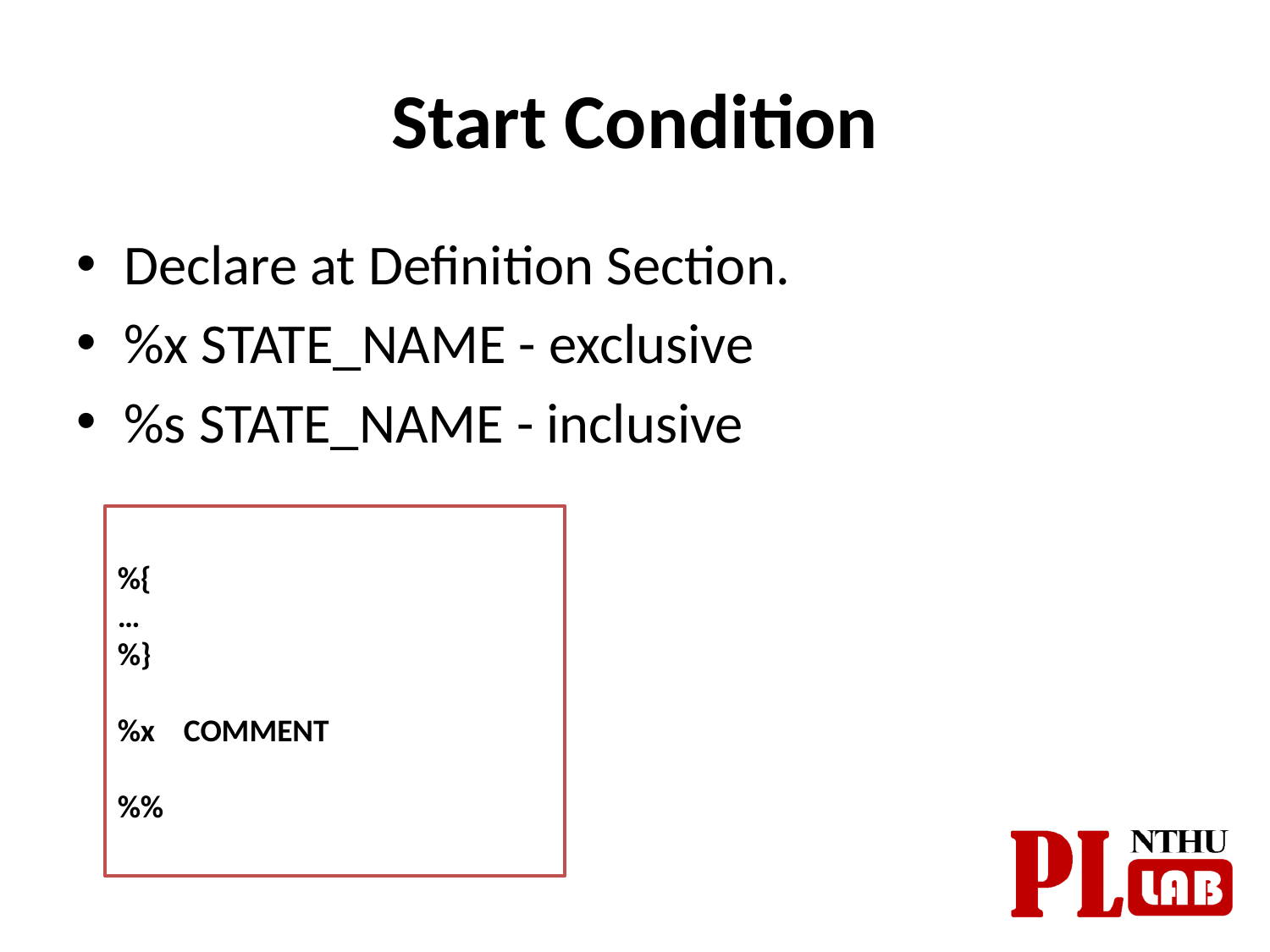

# Start Condition
Declare at Definition Section.
%x STATE_NAME - exclusive
%s STATE_NAME - inclusive
%{
…
%}

%x    COMMENT

%%